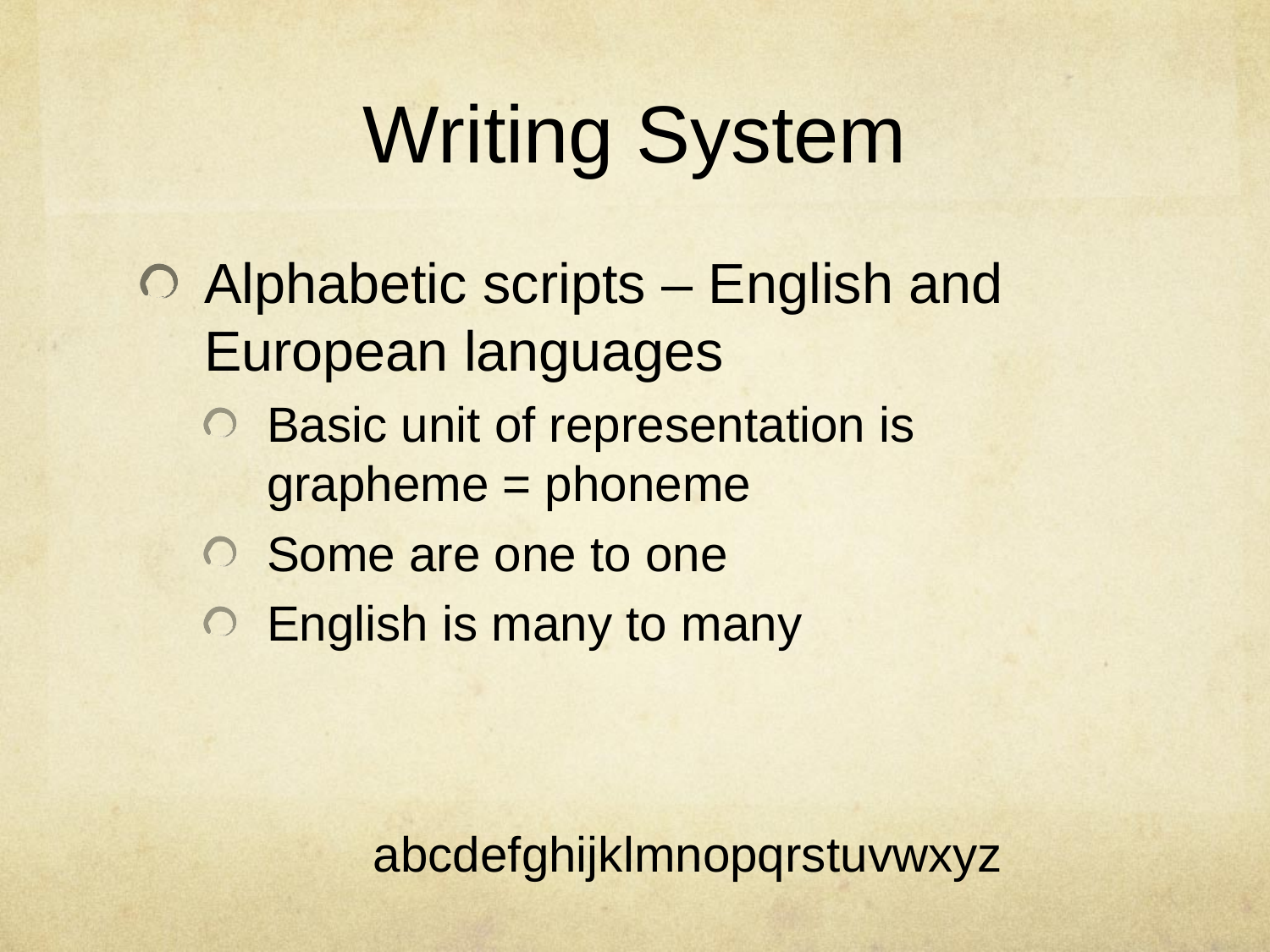

# Writing System
Alphabetic scripts – English and European languages
Basic unit of representation is grapheme = phoneme
Some are one to one
English is many to many
abcdefghijklmnopqrstuvwxyz